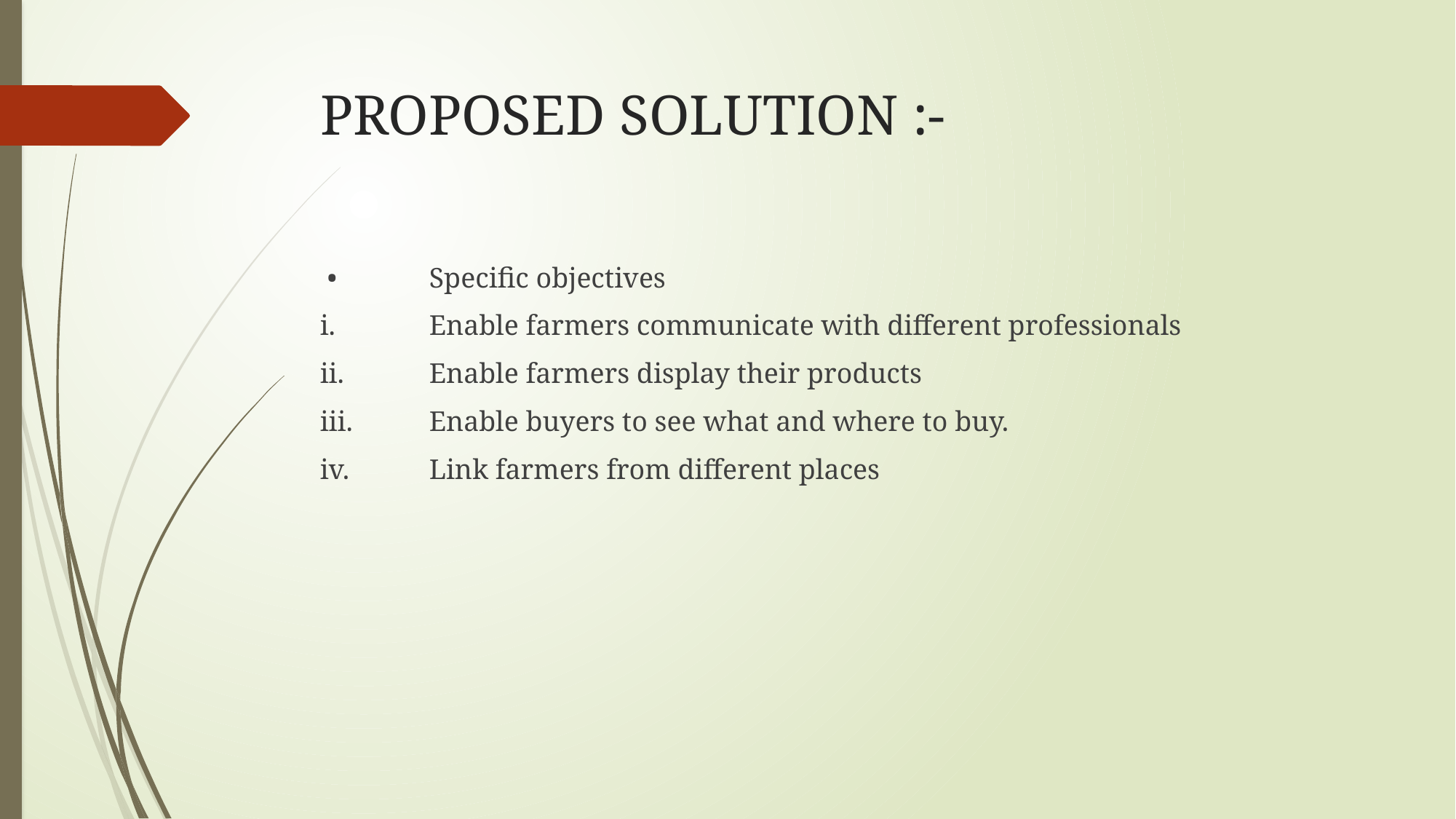

# PROPOSED SOLUTION :-
 •	Specific objectives
i.	Enable farmers communicate with different professionals
ii.	Enable farmers display their products
iii.	Enable buyers to see what and where to buy.
iv.	Link farmers from different places